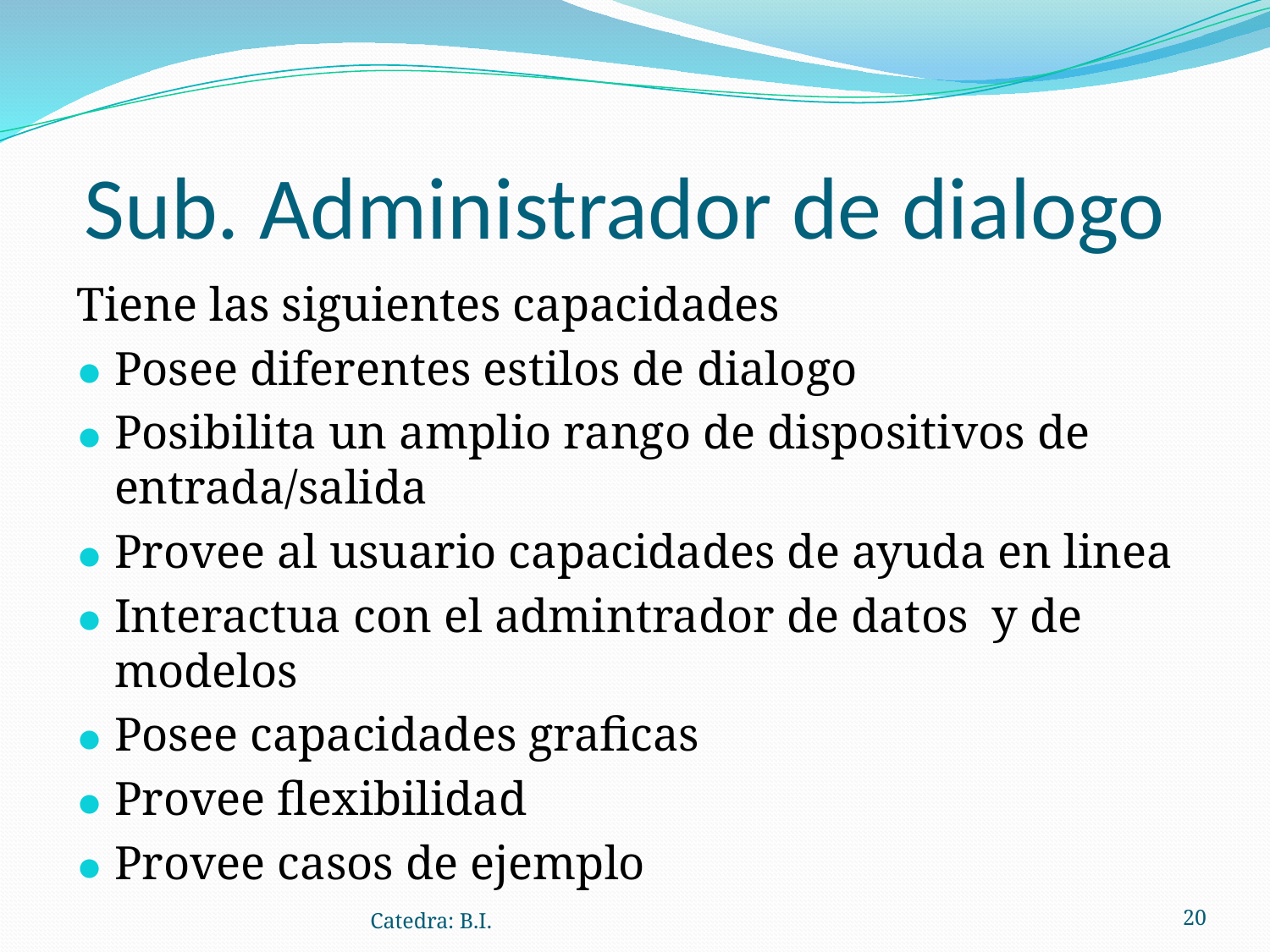

# Sub. Administrador de dialogo
Tiene las siguientes capacidades
Posee diferentes estilos de dialogo
Posibilita un amplio rango de dispositivos de entrada/salida
Provee al usuario capacidades de ayuda en linea
Interactua con el admintrador de datos  y de modelos
Posee capacidades graficas
Provee flexibilidad
Provee casos de ejemplo

Catedra: B.I.
20